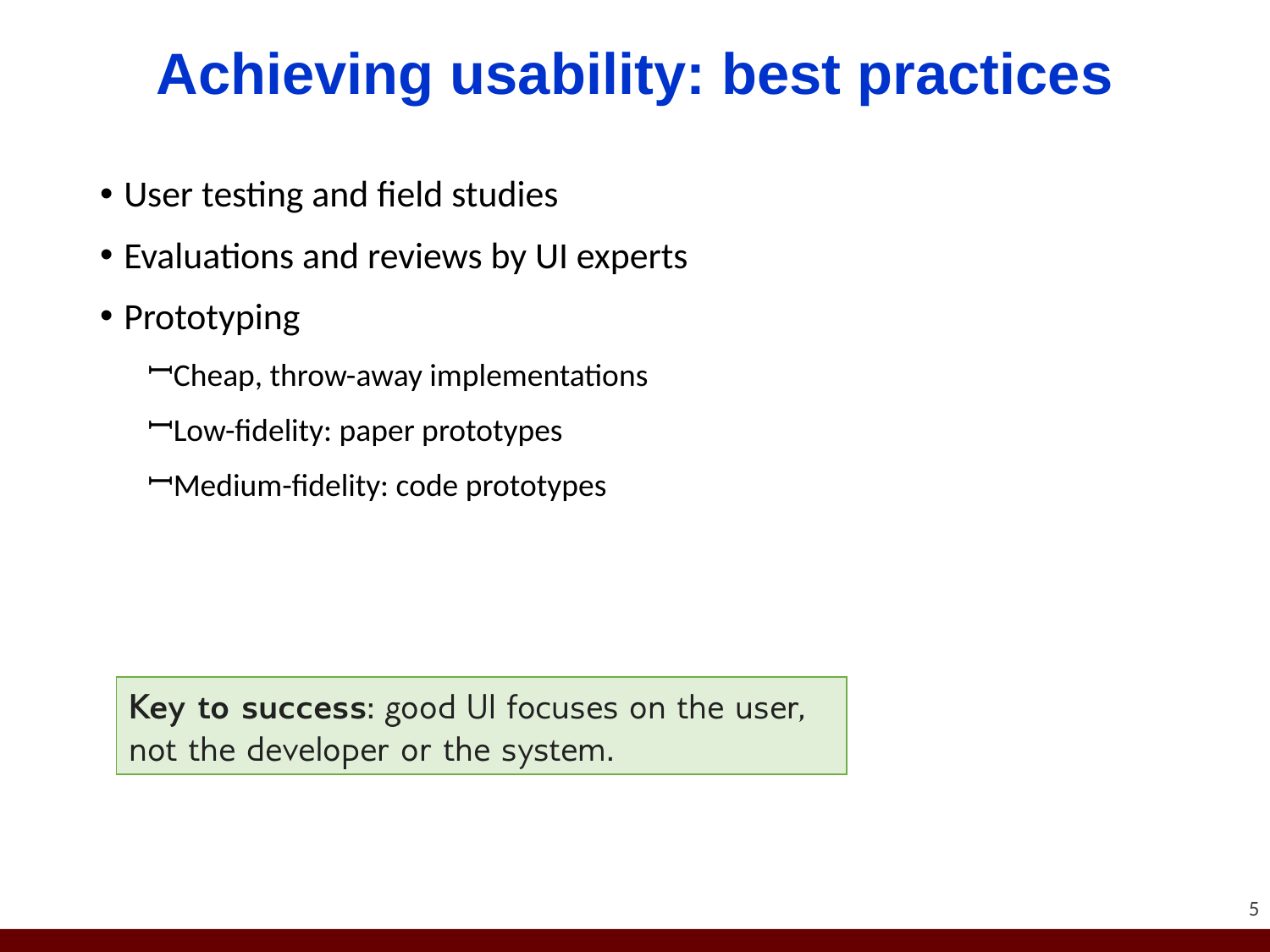

# Achieving usability: best practices
User testing and field studies
Evaluations and reviews by UI experts
Prototyping
Cheap, throw-away implementations
Low-fidelity: paper prototypes
Medium-fidelity: code prototypes
Key to success: good UI focuses on the user, not the developer or the system.